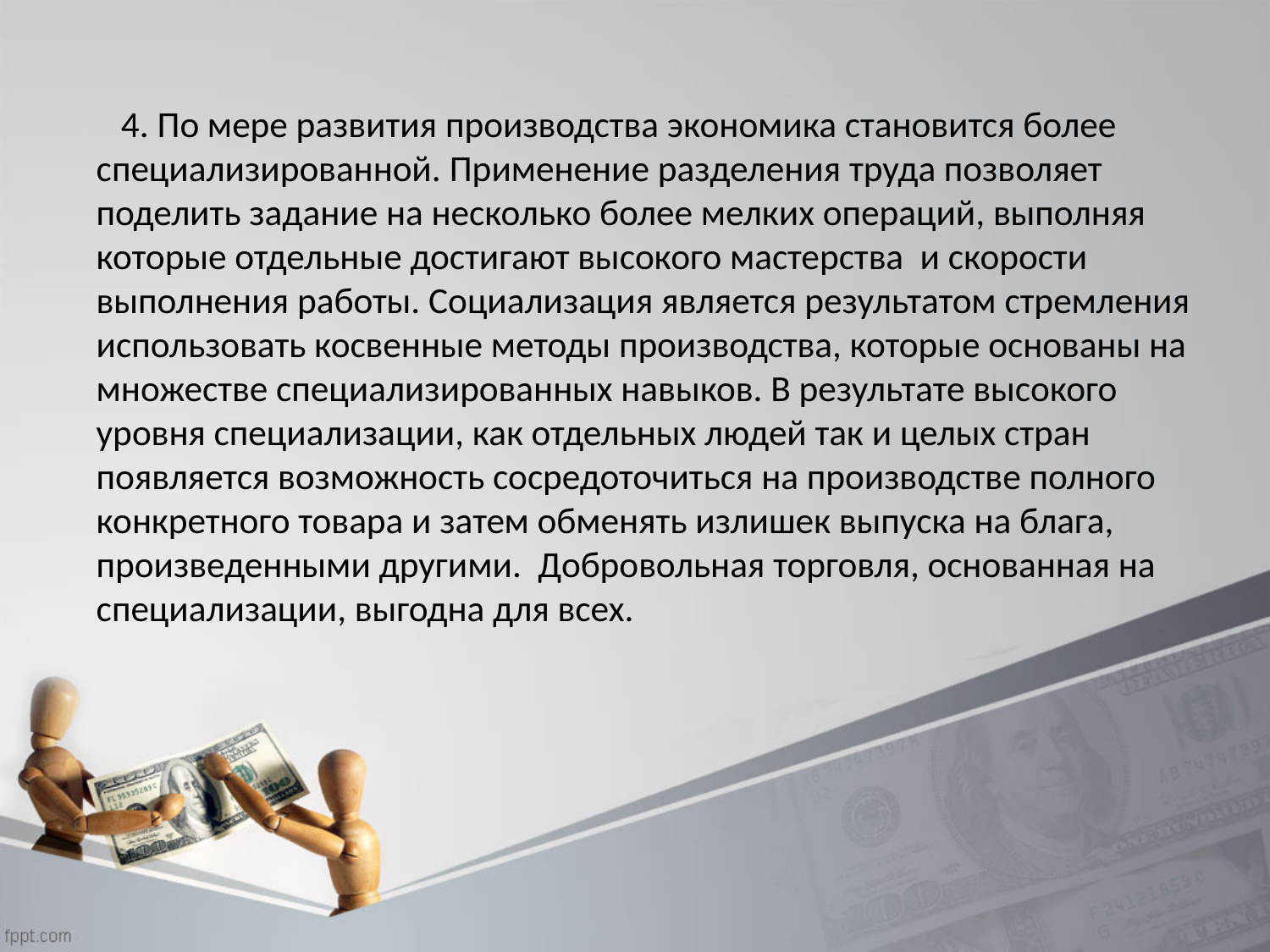

4. По мере развития производства экономика становится более специализированной. Применение разделения труда позволяет поделить задание на несколько более мелких операций, выполняя которые отдельные достигают высокого мастерства  и скорости выполнения работы. Социализация является результатом стремления использовать косвенные методы производства, которые основаны на множестве специализированных навыков. В результате высокого уровня специализации, как отдельных людей так и целых стран появляется возможность сосредоточиться на производстве полного конкретного товара и затем обменять излишек выпуска на блага, произведенными другими.  Добровольная торговля, основанная на специализации, выгодна для всех.